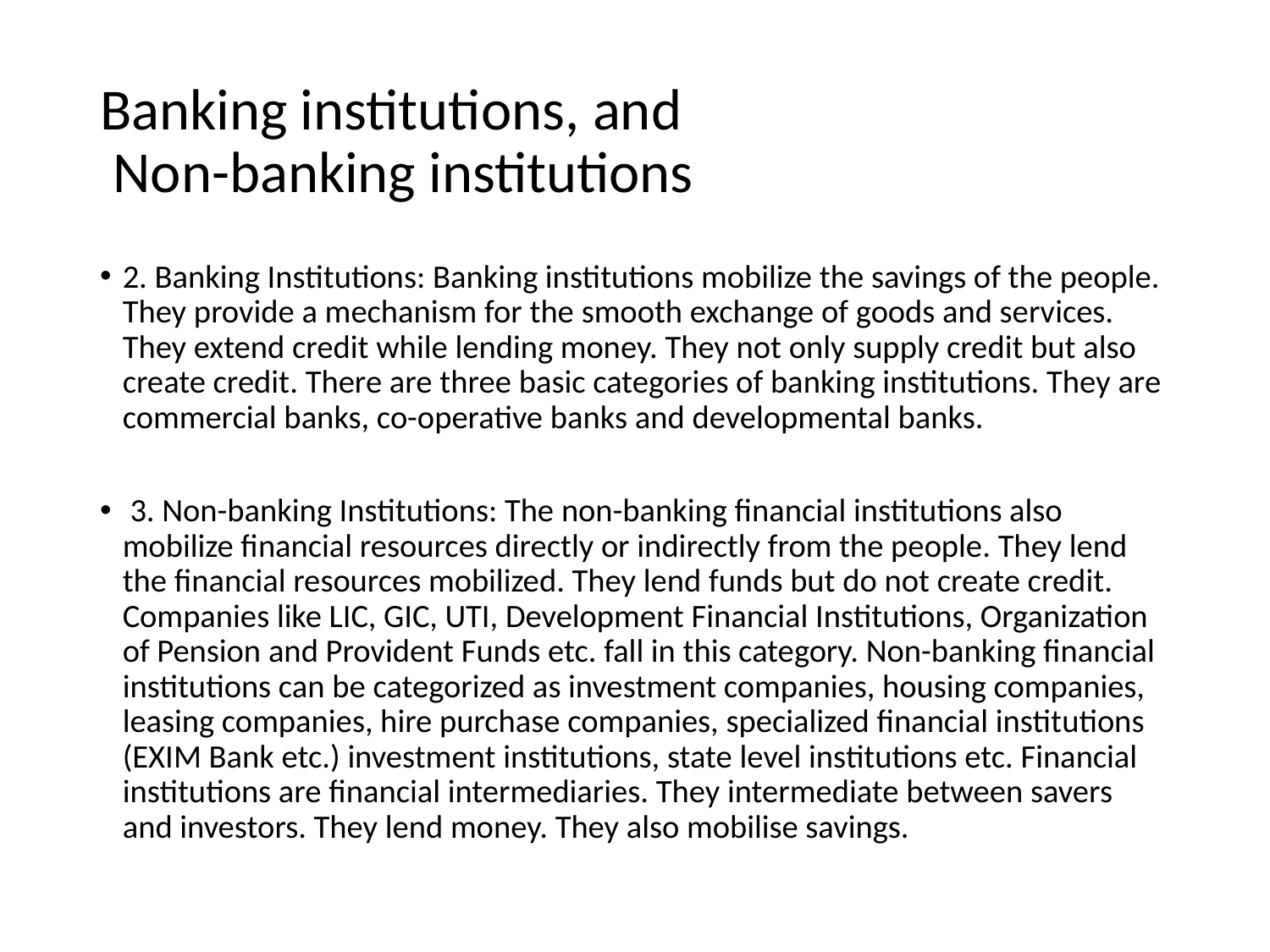

# Banking institutions, and Non-banking institutions
2. Banking Institutions: Banking institutions mobilize the savings of the people. They provide a mechanism for the smooth exchange of goods and services. They extend credit while lending money. They not only supply credit but also create credit. There are three basic categories of banking institutions. They are commercial banks, co-operative banks and developmental banks.

 3. Non-banking Institutions: The non-banking financial institutions also mobilize financial resources directly or indirectly from the people. They lend the financial resources mobilized. They lend funds but do not create credit. Companies like LIC, GIC, UTI, Development Financial Institutions, Organization of Pension and Provident Funds etc. fall in this category. Non-banking financial institutions can be categorized as investment companies, housing companies, leasing companies, hire purchase companies, specialized financial institutions (EXIM Bank etc.) investment institutions, state level institutions etc. Financial institutions are financial intermediaries. They intermediate between savers and investors. They lend money. They also mobilise savings.